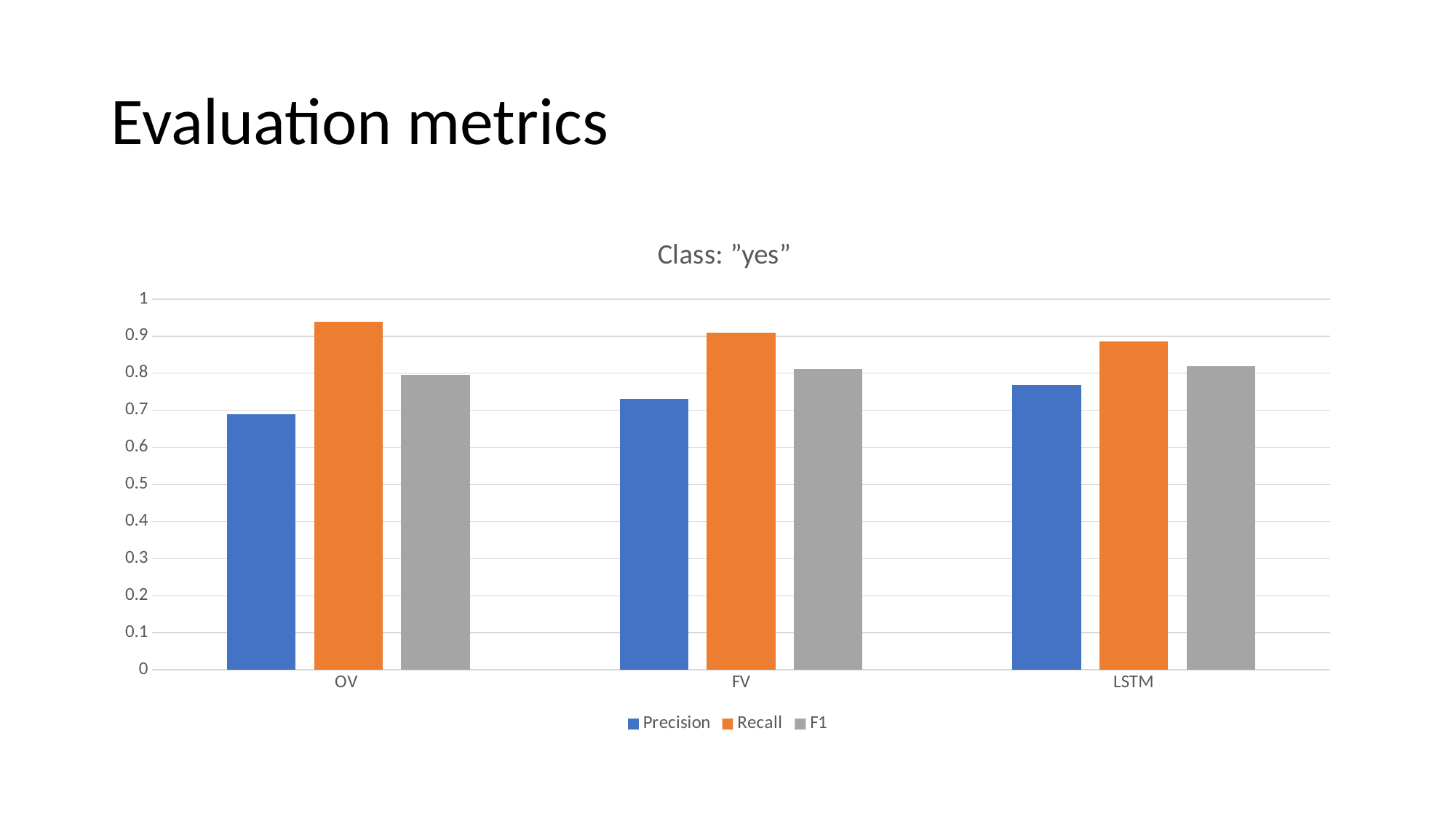

# Evaluation metrics

### Chart: Class: ”yes”

| Category | Precision | Recall | F1 |
|---|---|---|---|
| OV  | 0.688889 | 0.939394 | 0.794872 |
| FV | 0.731707 | 0.909091 | 0.810811 |
| LSTM | 0.76874 | 0.88486 | 0.8188 |